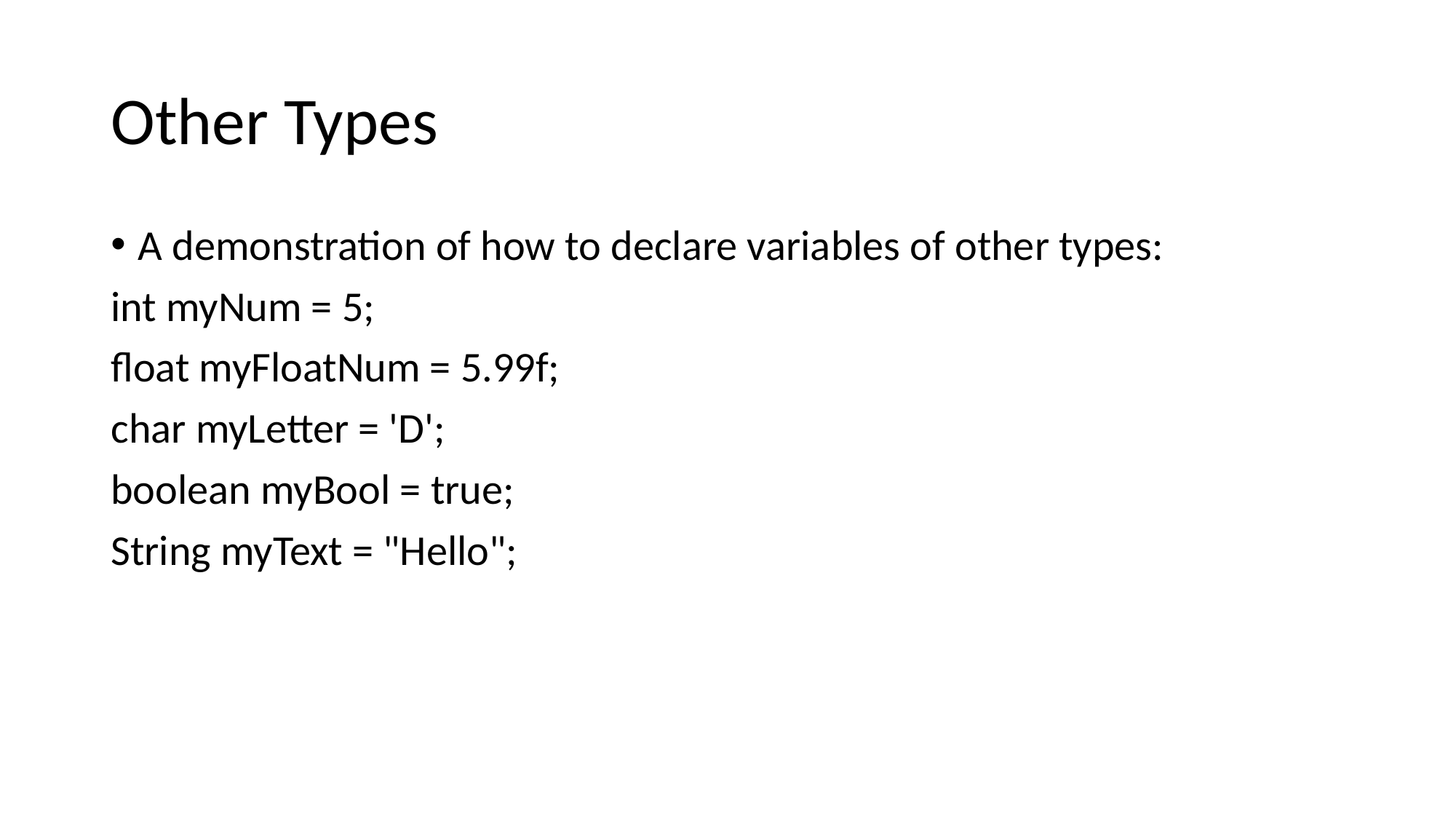

# Other Types
A demonstration of how to declare variables of other types:
int myNum = 5;
float myFloatNum = 5.99f;
char myLetter = 'D';
boolean myBool = true;
String myText = "Hello";